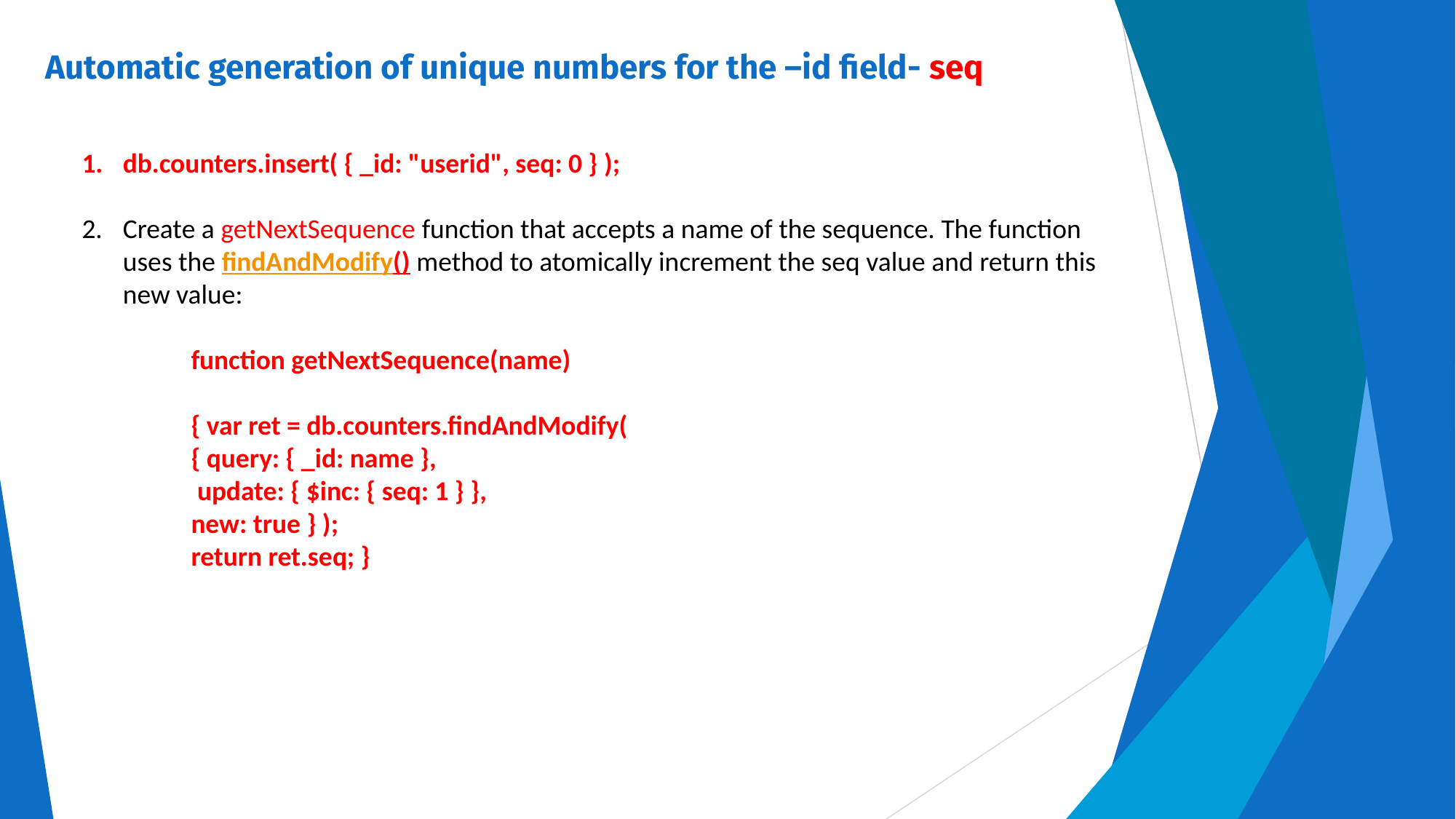

# Automatic generation of unique numbers for the –id field- seq
db.counters.insert( { _id: "userid", seq: 0 } );

Create a getNextSequence function that accepts a name of the sequence. The function uses the findAndModify() method to atomically increment the seq value and return this new value:

	function getNextSequence(name)

	{ var ret = db.counters.findAndModify(
	{ query: { _id: name },
	 update: { $inc: { seq: 1 } },
	new: true } );
	return ret.seq; }